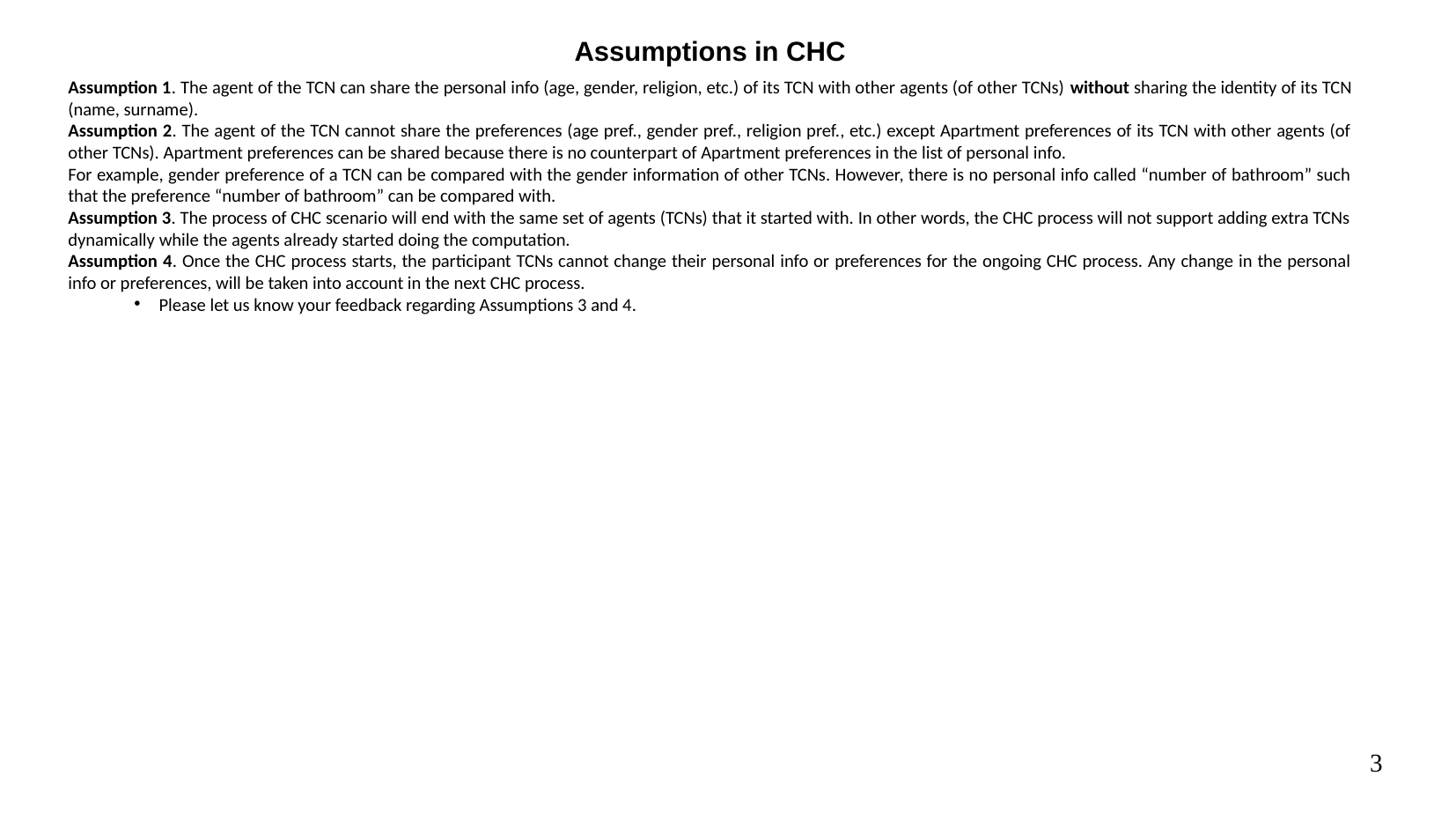

Assumptions in CHC
Assumption 1. The agent of the TCN can share the personal info (age, gender, religion, etc.) of its TCN with other agents (of other TCNs) without sharing the identity of its TCN (name, surname).
Assumption 2. The agent of the TCN cannot share the preferences (age pref., gender pref., religion pref., etc.) except Apartment preferences of its TCN with other agents (of other TCNs). Apartment preferences can be shared because there is no counterpart of Apartment preferences in the list of personal info.
For example, gender preference of a TCN can be compared with the gender information of other TCNs. However, there is no personal info called “number of bathroom” such that the preference “number of bathroom” can be compared with.
Assumption 3. The process of CHC scenario will end with the same set of agents (TCNs) that it started with. In other words, the CHC process will not support adding extra TCNs dynamically while the agents already started doing the computation.
Assumption 4. Once the CHC process starts, the participant TCNs cannot change their personal info or preferences for the ongoing CHC process. Any change in the personal info or preferences, will be taken into account in the next CHC process.
Please let us know your feedback regarding Assumptions 3 and 4.
3